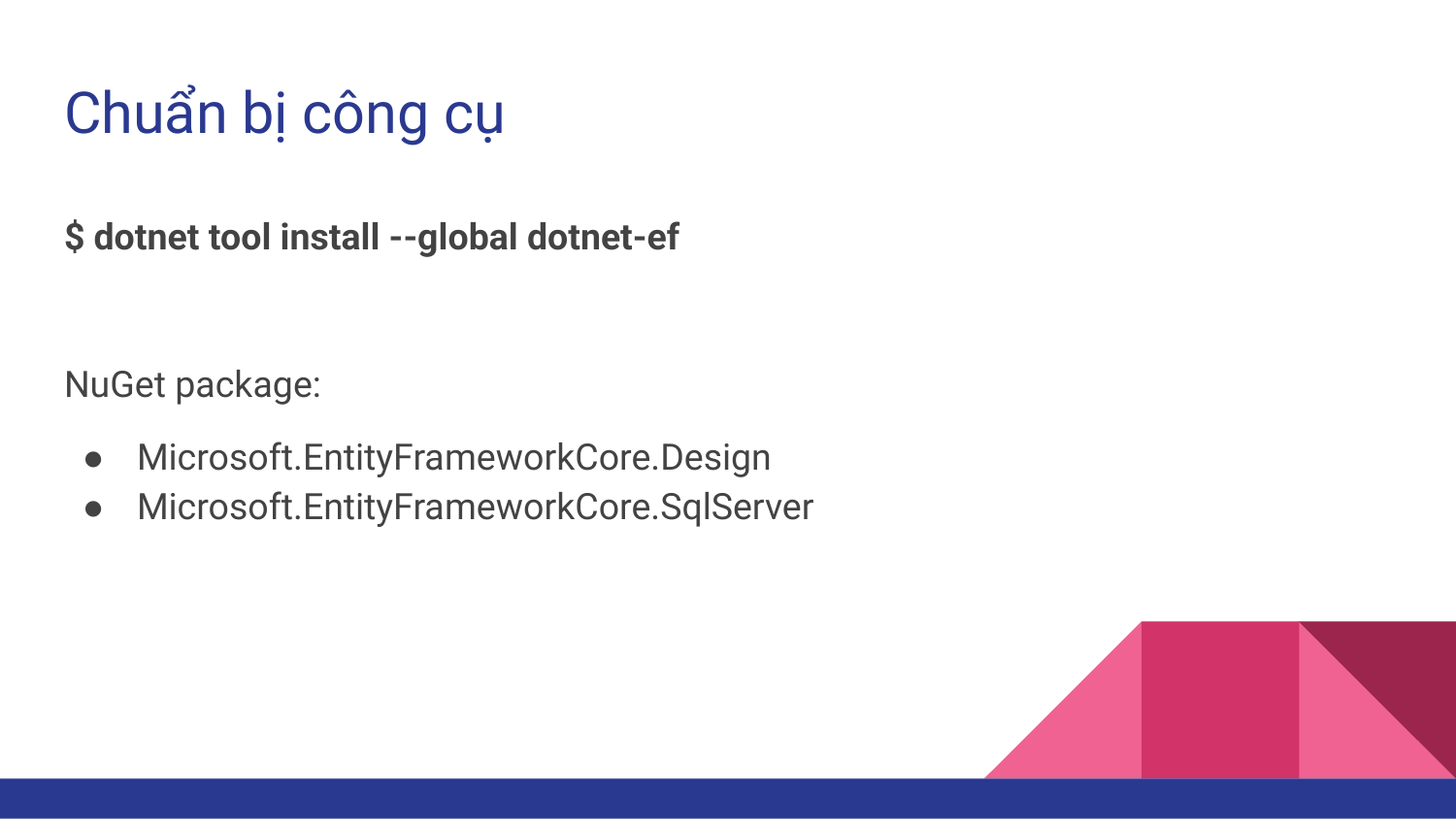

# Chuẩn bị công cụ
$ dotnet tool install --global dotnet-ef

NuGet package:
Microsoft.EntityFrameworkCore.Design
Microsoft.EntityFrameworkCore.SqlServer